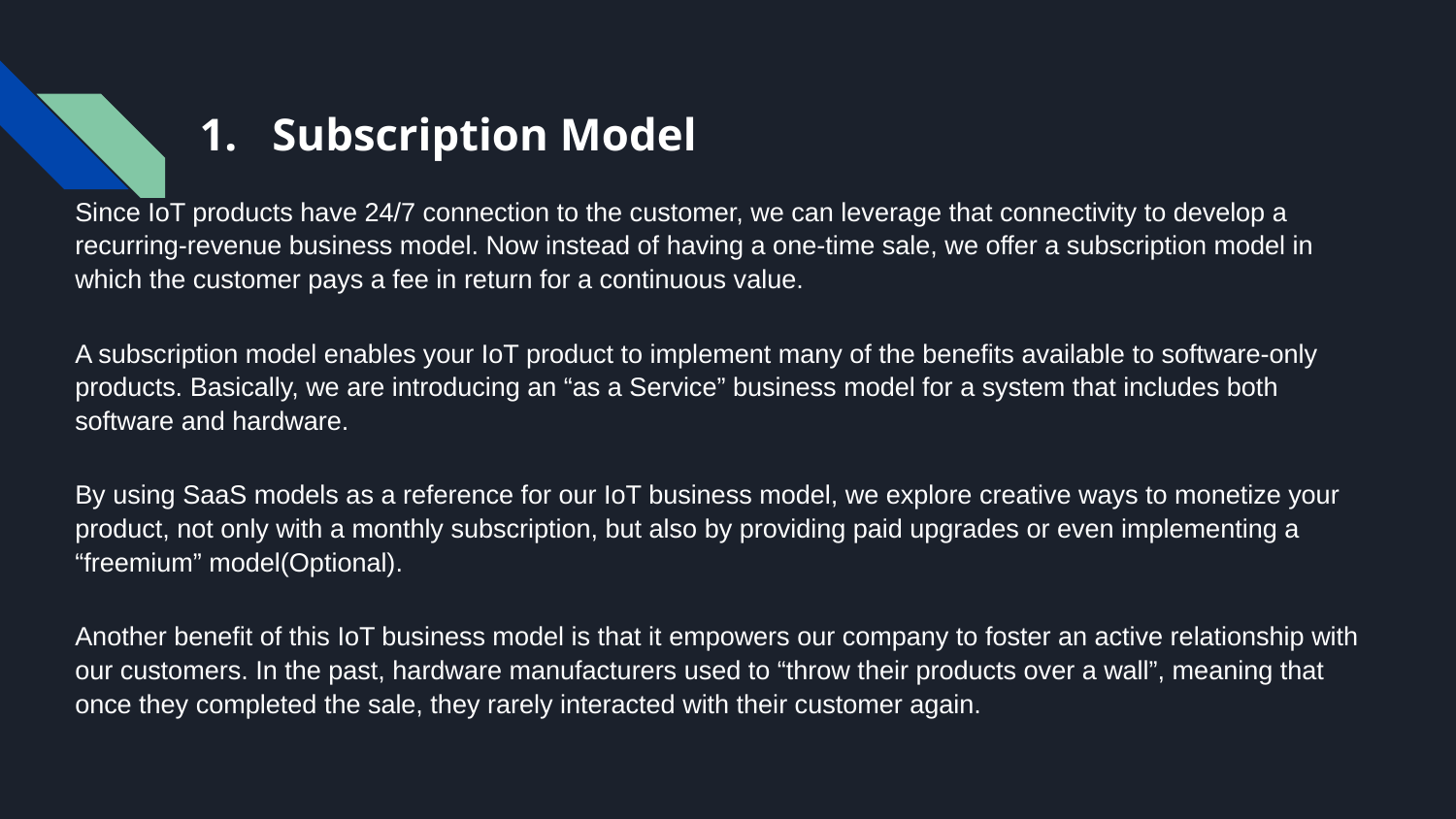

# Subscription Model

Since IoT products have 24/7 connection to the customer, we can leverage that connectivity to develop a recurring-revenue business model. Now instead of having a one-time sale, we offer a subscription model in which the customer pays a fee in return for a continuous value.
A subscription model enables your IoT product to implement many of the benefits available to software-only products. Basically, we are introducing an “as a Service” business model for a system that includes both software and hardware.
By using SaaS models as a reference for our IoT business model, we explore creative ways to monetize your product, not only with a monthly subscription, but also by providing paid upgrades or even implementing a “freemium” model(Optional).
Another benefit of this IoT business model is that it empowers our company to foster an active relationship with our customers. In the past, hardware manufacturers used to “throw their products over a wall”, meaning that once they completed the sale, they rarely interacted with their customer again.